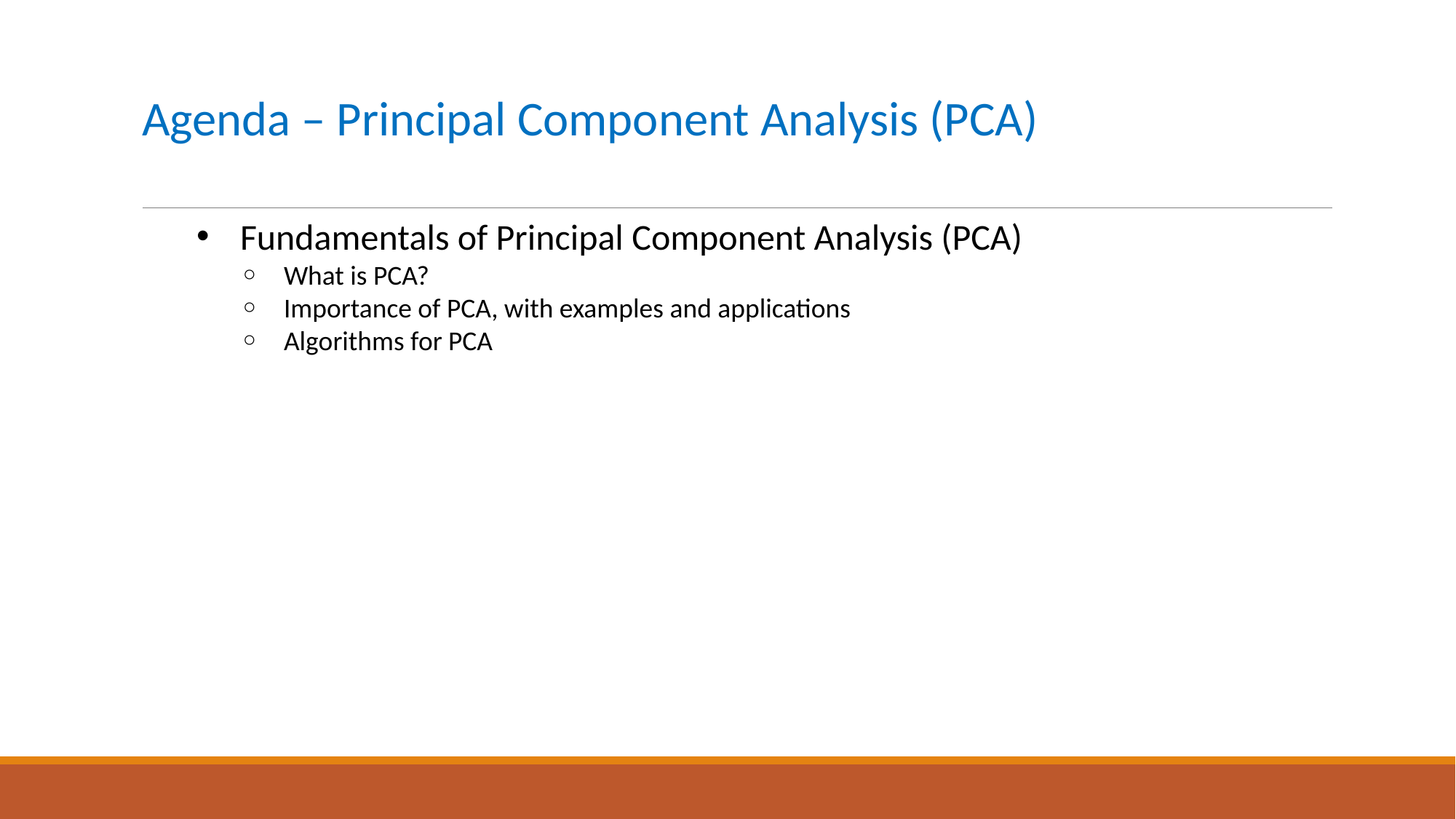

# Agenda – Principal Component Analysis (PCA)
Fundamentals of Principal Component Analysis (PCA)
What is PCA?
Importance of PCA, with examples and applications
Algorithms for PCA